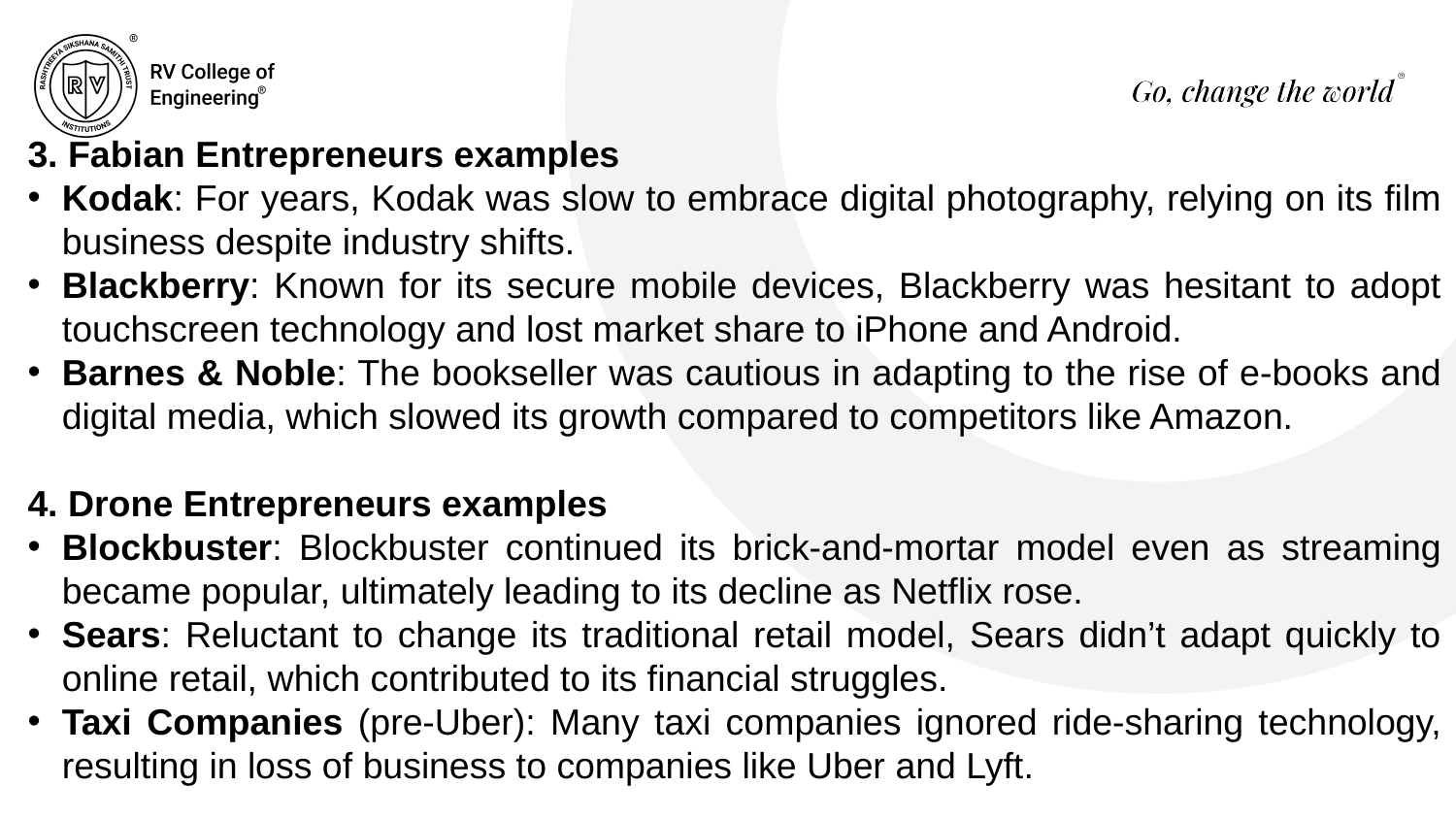

3. Fabian Entrepreneurs examples
Kodak: For years, Kodak was slow to embrace digital photography, relying on its film business despite industry shifts.
Blackberry: Known for its secure mobile devices, Blackberry was hesitant to adopt touchscreen technology and lost market share to iPhone and Android.
Barnes & Noble: The bookseller was cautious in adapting to the rise of e-books and digital media, which slowed its growth compared to competitors like Amazon.

4. Drone Entrepreneurs examples
Blockbuster: Blockbuster continued its brick-and-mortar model even as streaming became popular, ultimately leading to its decline as Netflix rose.
Sears: Reluctant to change its traditional retail model, Sears didn’t adapt quickly to online retail, which contributed to its financial struggles.
Taxi Companies (pre-Uber): Many taxi companies ignored ride-sharing technology, resulting in loss of business to companies like Uber and Lyft.
1/xx